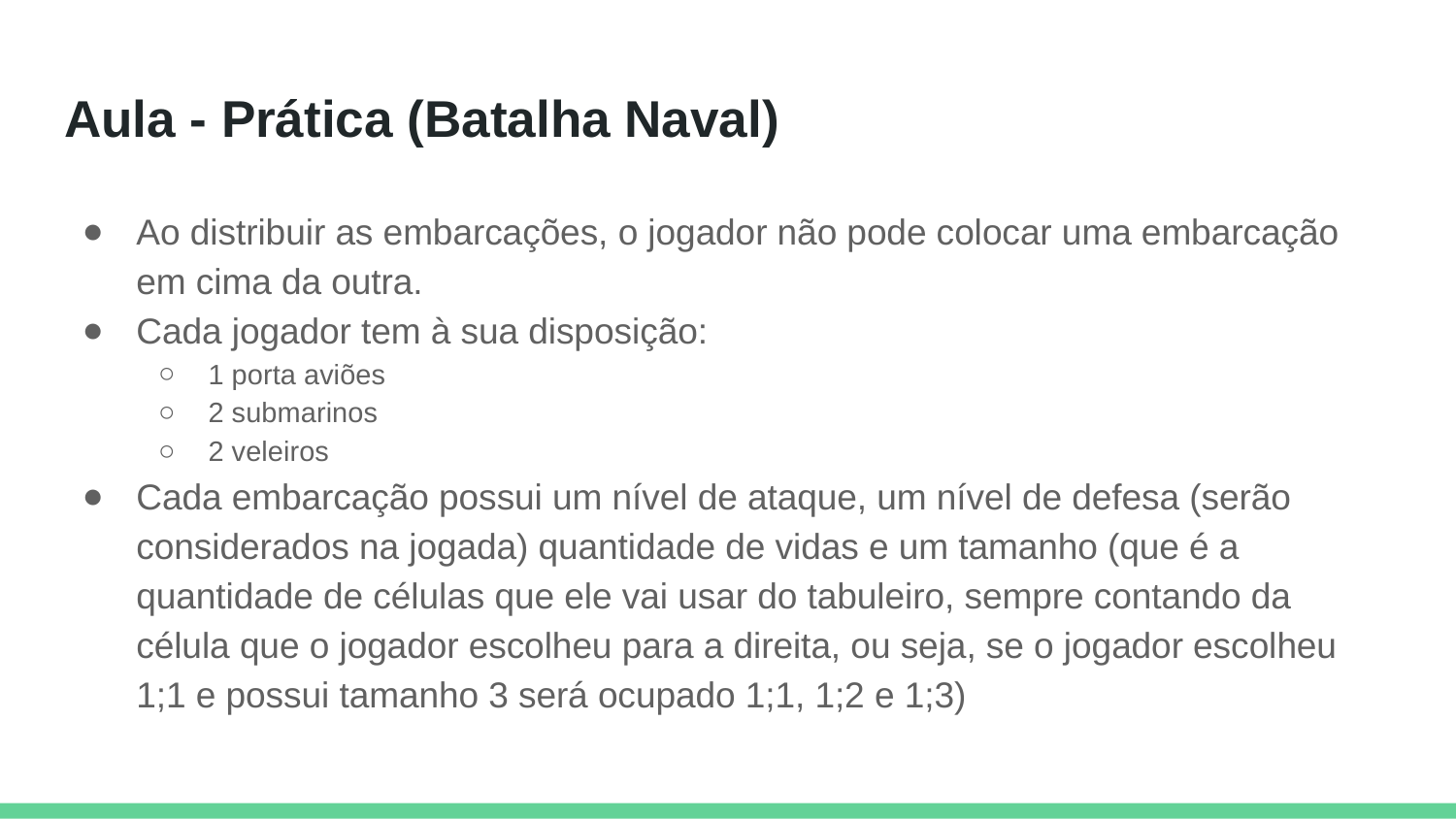

# Aula - Prática (Batalha Naval)
Ao distribuir as embarcações, o jogador não pode colocar uma embarcação em cima da outra.
Cada jogador tem à sua disposição:
1 porta aviões
2 submarinos
2 veleiros
Cada embarcação possui um nível de ataque, um nível de defesa (serão considerados na jogada) quantidade de vidas e um tamanho (que é a quantidade de células que ele vai usar do tabuleiro, sempre contando da célula que o jogador escolheu para a direita, ou seja, se o jogador escolheu 1;1 e possui tamanho 3 será ocupado 1;1, 1;2 e 1;3)